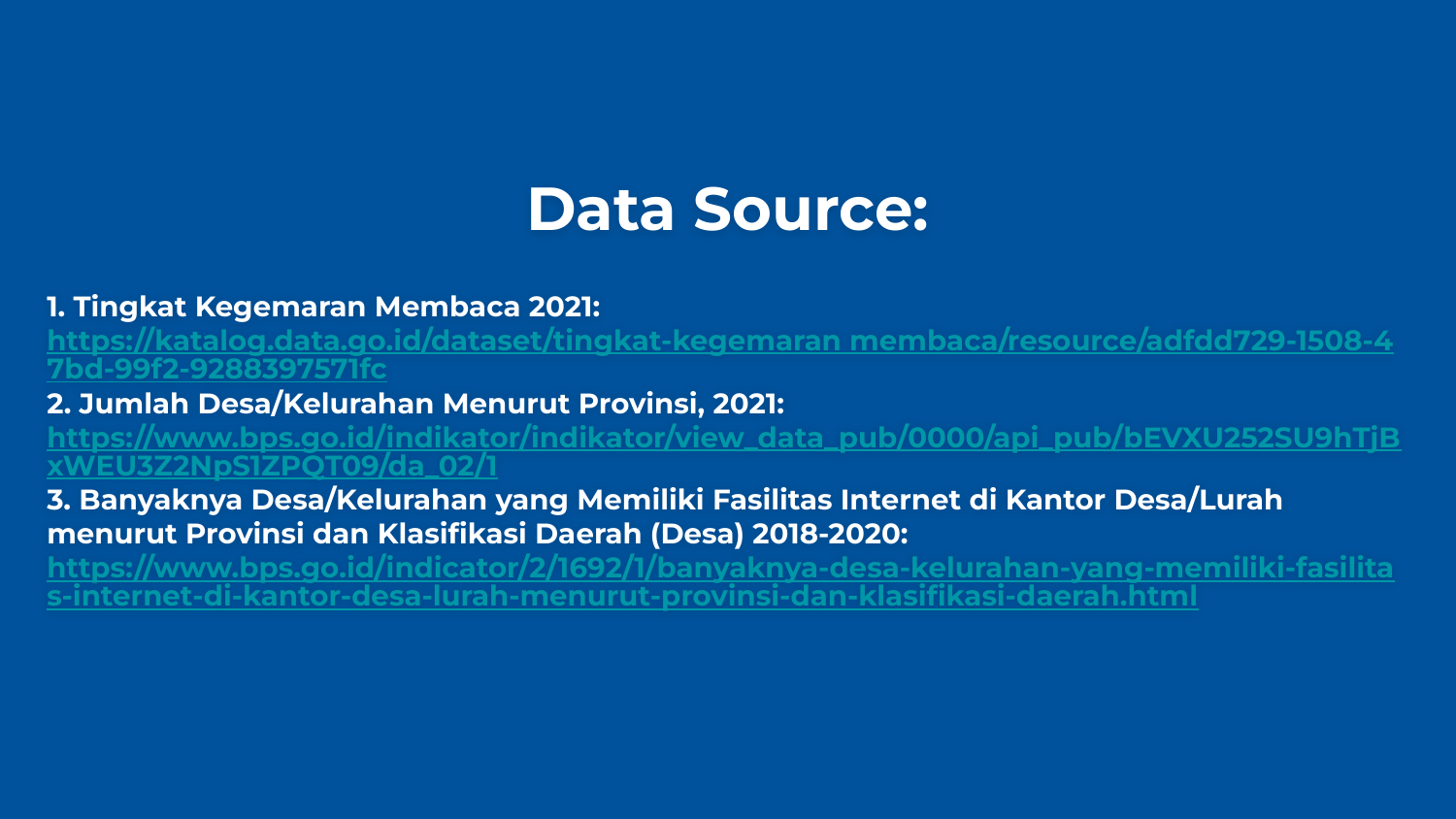

Data Source:

1. Tingkat Kegemaran Membaca 2021: https://katalog.data.go.id/dataset/tingkat-kegemaran membaca/resource/adfdd729-1508-47bd-99f2-9288397571fc
2. Jumlah Desa/Kelurahan Menurut Provinsi, 2021: https://www.bps.go.id/indikator/indikator/view_data_pub/0000/api_pub/bEVXU252SU9hTjBxWEU3Z2NpS1ZPQT09/da_02/1
3. Banyaknya Desa/Kelurahan yang Memiliki Fasilitas Internet di Kantor Desa/Lurah menurut Provinsi dan Klasifikasi Daerah (Desa) 2018-2020:
https://www.bps.go.id/indicator/2/1692/1/banyaknya-desa-kelurahan-yang-memiliki-fasilitas-internet-di-kantor-desa-lurah-menurut-provinsi-dan-klasifikasi-daerah.html